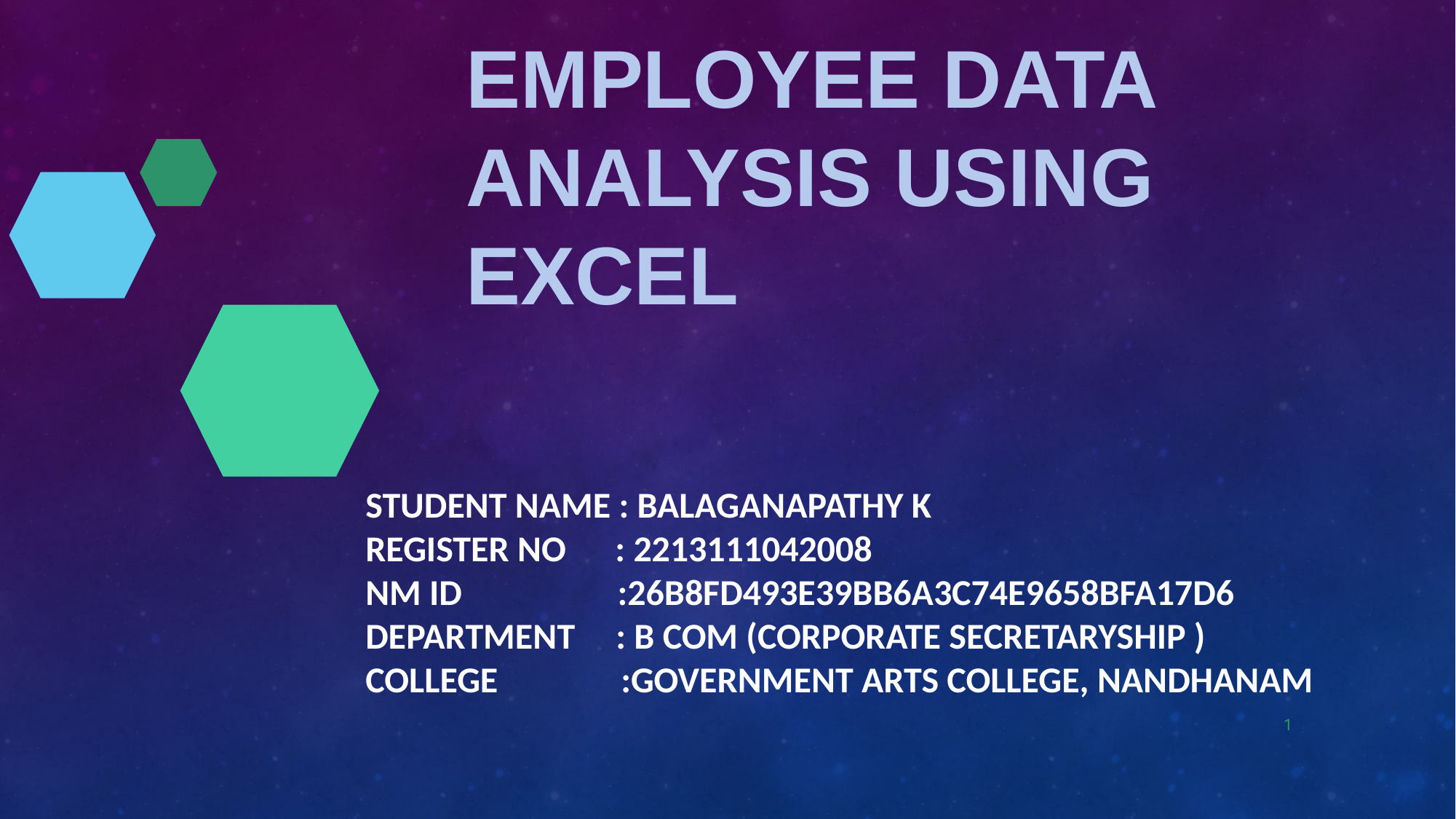

# Employee Data Analysis using Excel

STUDENT NAME : BALAGANAPATHY K
REGISTER NO      : 2213111042008
NM ID                   :26B8FD493E39BB6A3C74E9658BFA17D6
DEPARTMENT     : B COM (CORPORATE SECRETARYSHIP )
COLLEGE               :GOVERNMENT ARTS COLLEGE, NANDHANAM
1